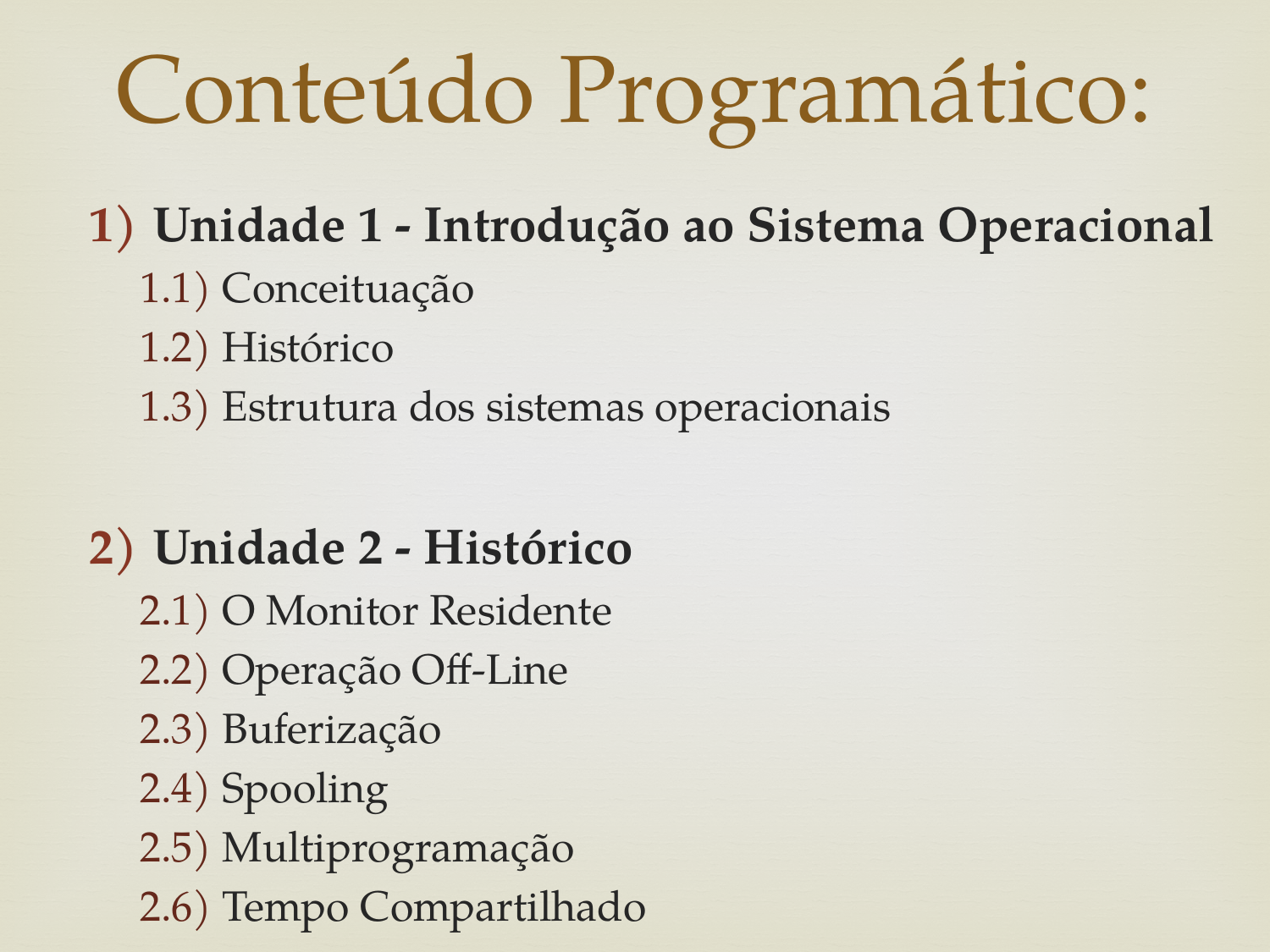

# Conteúdo Programático:
Unidade 1 - Introdução ao Sistema Operacional
1.1) Conceituação
1.2) Histórico
1.3) Estrutura dos sistemas operacionais

Unidade 2 - Histórico
2.1) O Monitor Residente
2.2) Operação Off-Line
2.3) Buferização
2.4) Spooling
2.5) Multiprogramação
2.6) Tempo Compartilhado